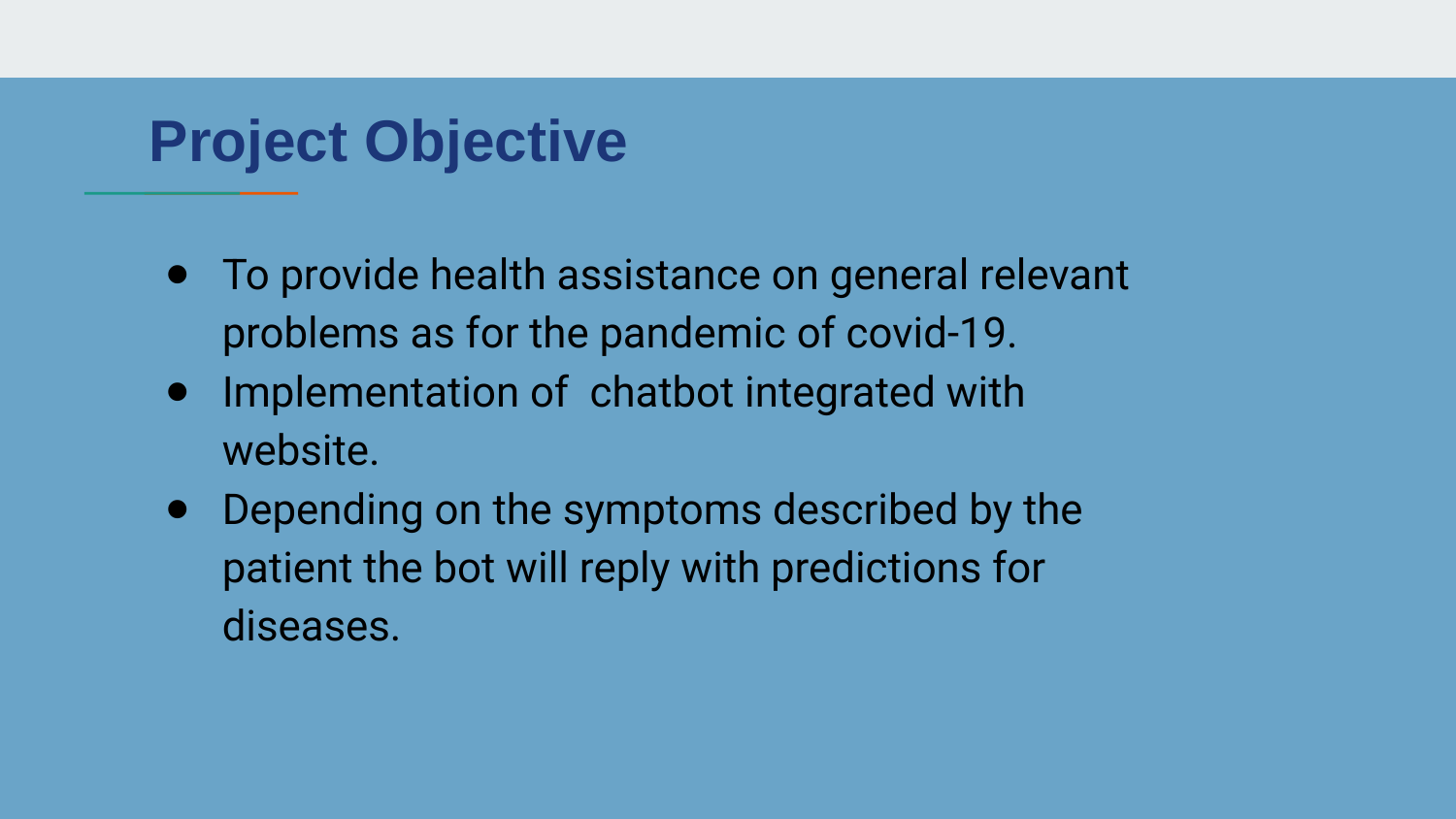

# Project Objective
To provide health assistance on general relevant problems as for the pandemic of covid-19.
Implementation of  chatbot integrated with website.
Depending on the symptoms described by the patient the bot will reply with predictions for diseases.